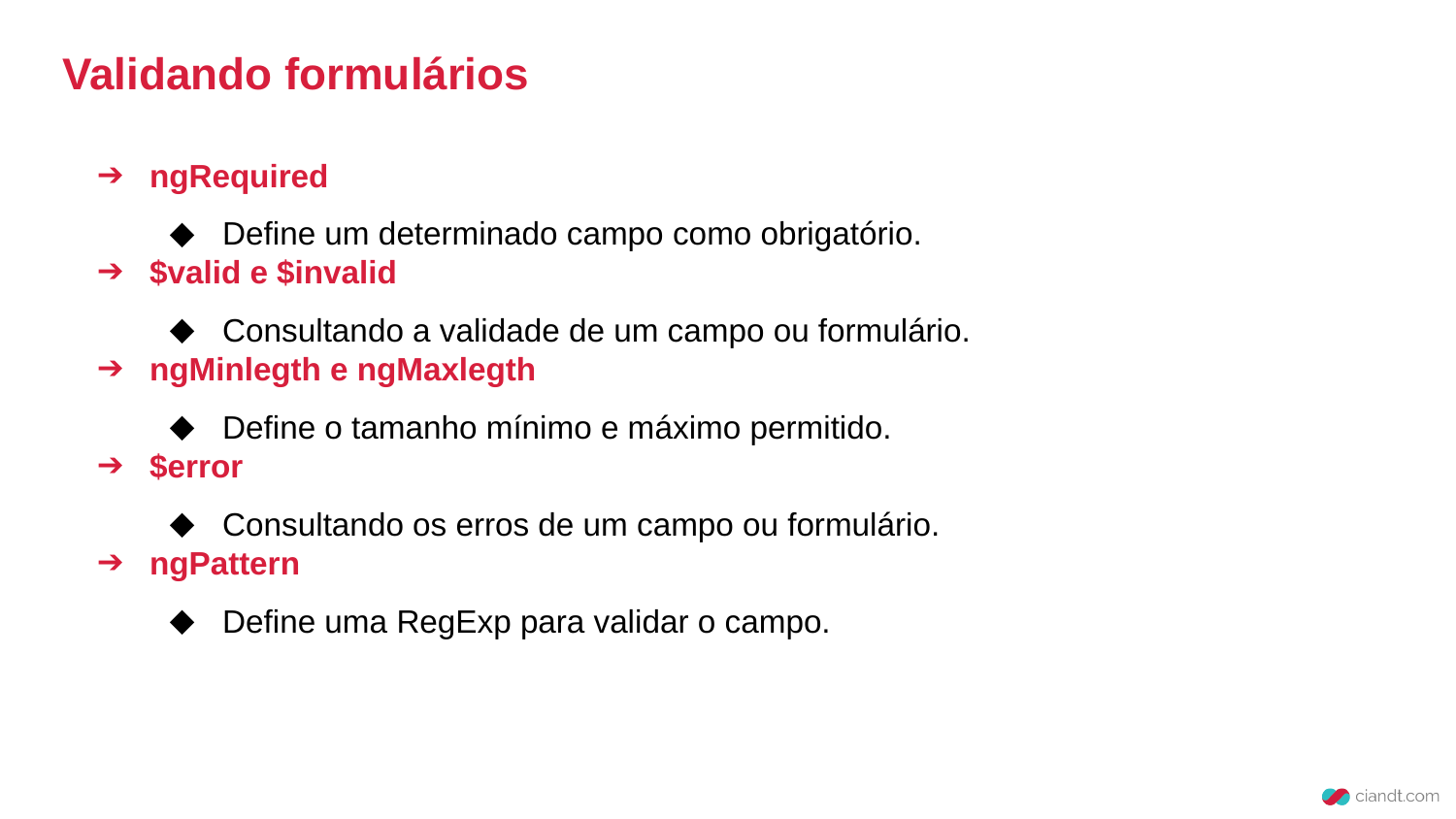

# Validando formulários
ngRequired
Define um determinado campo como obrigatório.
$valid e $invalid
Consultando a validade de um campo ou formulário.
ngMinlegth e ngMaxlegth
Define o tamanho mínimo e máximo permitido.
$error
Consultando os erros de um campo ou formulário.
ngPattern
Define uma RegExp para validar o campo.